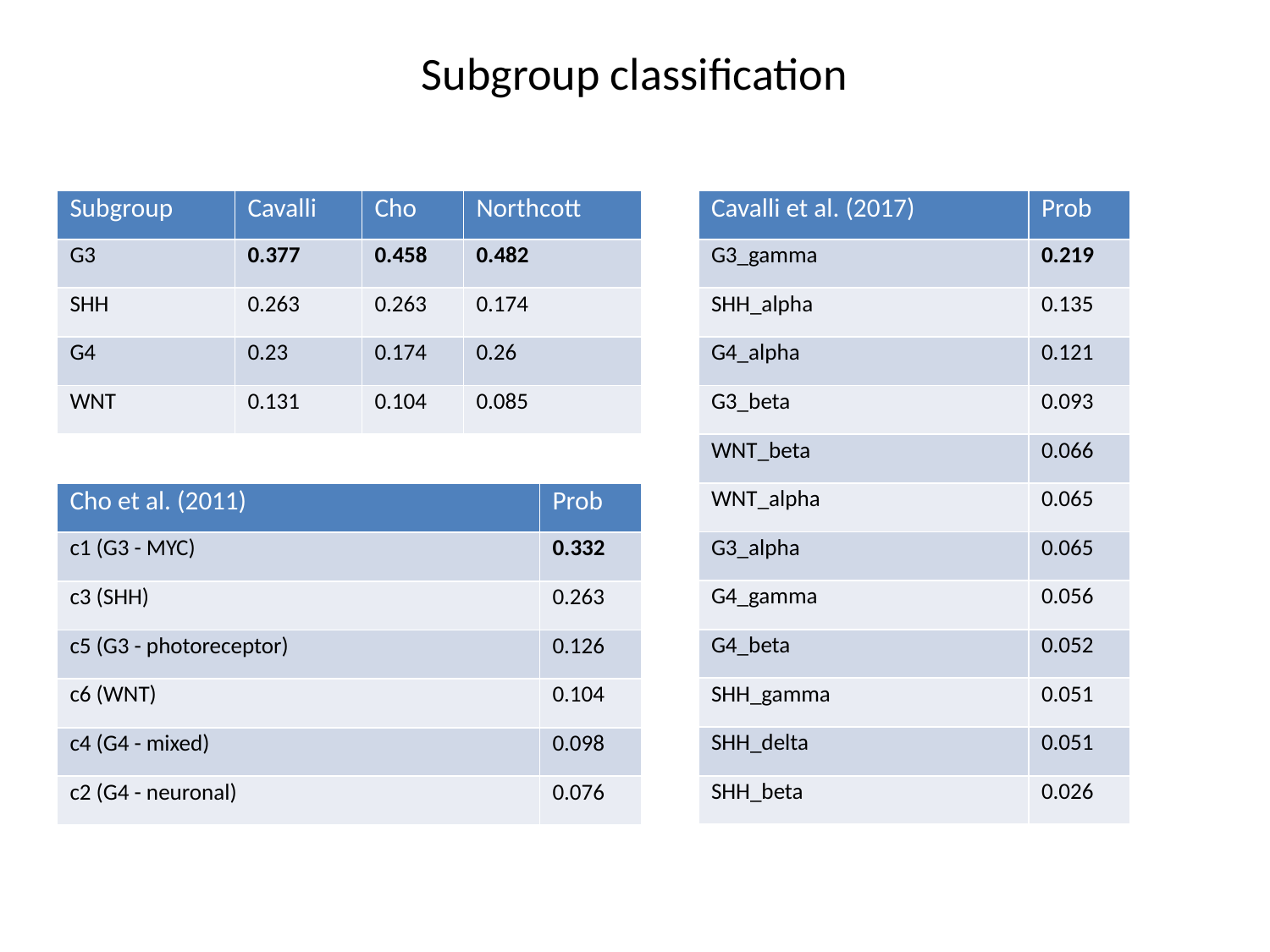

Subgroup classification
| Subgroup | Cavalli | Cho | Northcott |
| --- | --- | --- | --- |
| G3 | 0.377 | 0.458 | 0.482 |
| SHH | 0.263 | 0.263 | 0.174 |
| G4 | 0.23 | 0.174 | 0.26 |
| WNT | 0.131 | 0.104 | 0.085 |
| Cavalli et al. (2017) | Prob |
| --- | --- |
| G3\_gamma | 0.219 |
| SHH\_alpha | 0.135 |
| G4\_alpha | 0.121 |
| G3\_beta | 0.093 |
| WNT\_beta | 0.066 |
| WNT\_alpha | 0.065 |
| G3\_alpha | 0.065 |
| G4\_gamma | 0.056 |
| G4\_beta | 0.052 |
| SHH\_gamma | 0.051 |
| SHH\_delta | 0.051 |
| SHH\_beta | 0.026 |
| Cho et al. (2011) | Prob |
| --- | --- |
| c1 (G3 - MYC) | 0.332 |
| c3 (SHH) | 0.263 |
| c5 (G3 - photoreceptor) | 0.126 |
| c6 (WNT) | 0.104 |
| c4 (G4 - mixed) | 0.098 |
| c2 (G4 - neuronal) | 0.076 |